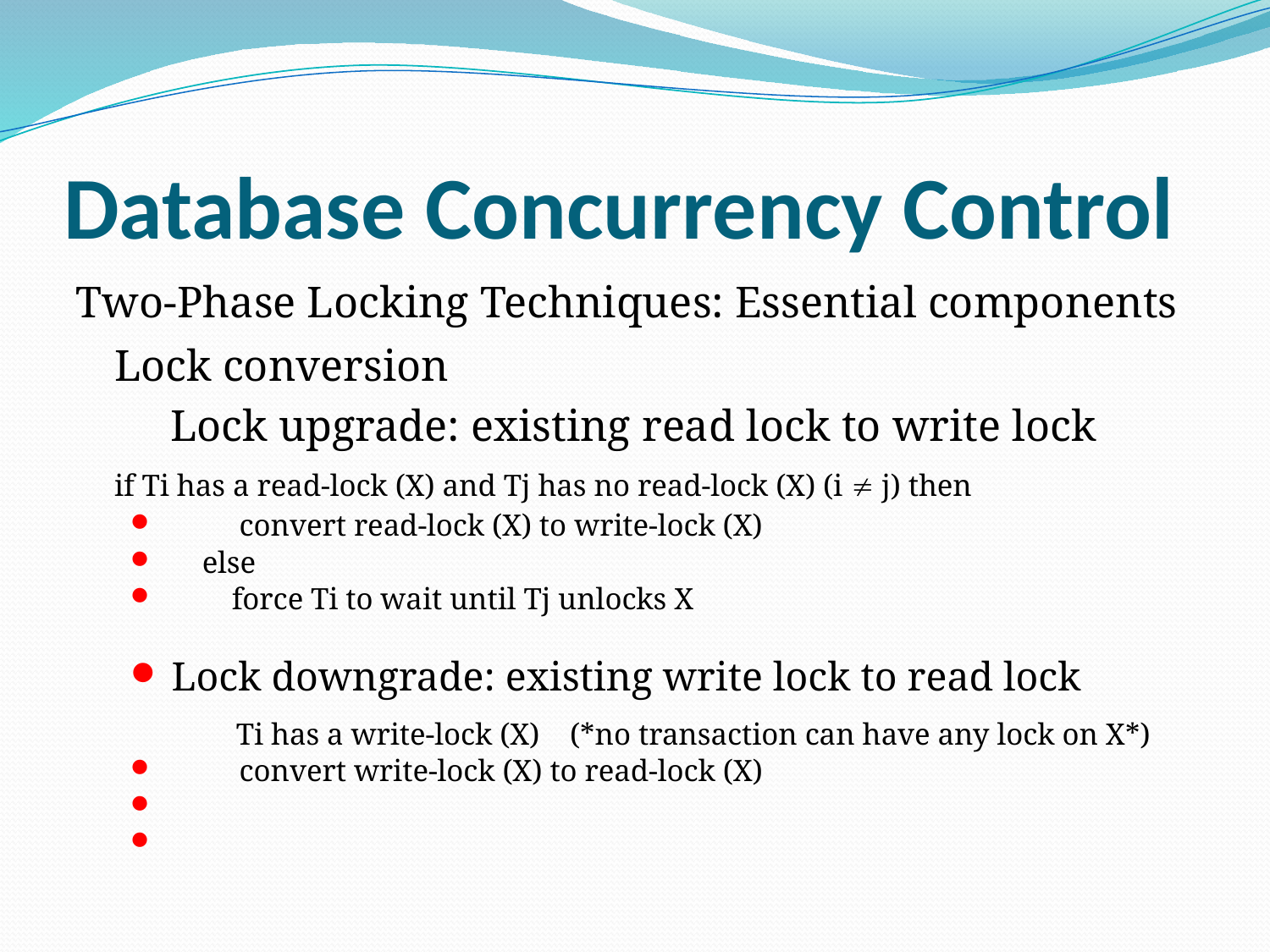

# Database Concurrency Control
Two-Phase Locking Techniques: Essential components
	Lock conversion
	     Lock upgrade: existing read lock to write lock
		if Ti has a read-lock (X) and Tj has no read-lock (X) (i ≠ j) then
	     convert read-lock (X) to write-lock (X)
    else
	    force Ti to wait until Tj unlocks X
Lock downgrade: existing write lock to read lock
	                Ti has a write-lock (X)    (*no transaction can have any lock on X*)
	     convert write-lock (X) to read-lock (X)